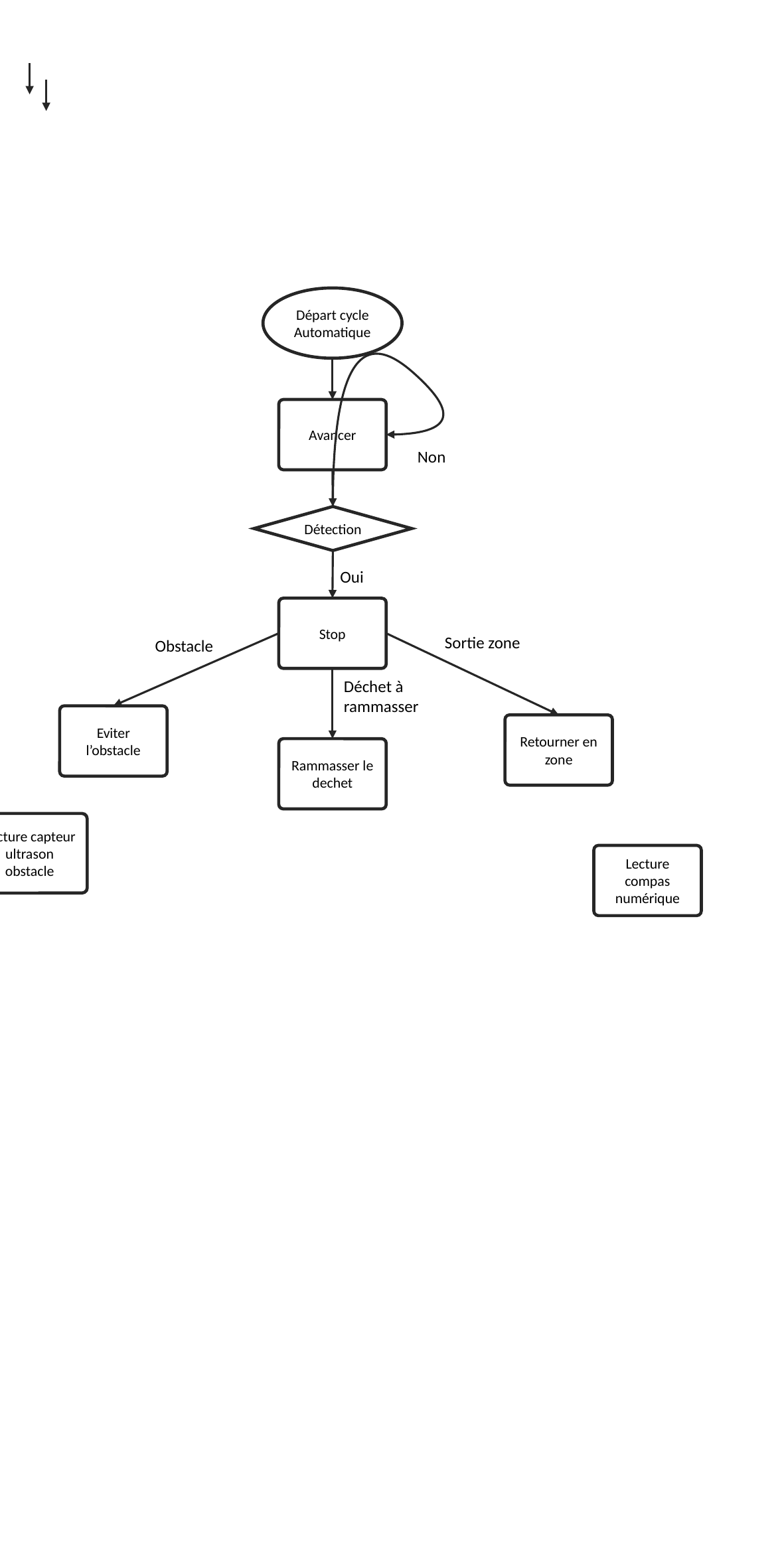

Départ cycle Automatique
Avancer
Non
Détection
Oui
Stop
Sortie zone
Obstacle
Déchet à rammasser
Eviter l’obstacle
Retourner en zone
Rammasser le dechet
Lecture capteur ultrason obstacle
Lecture compas numérique